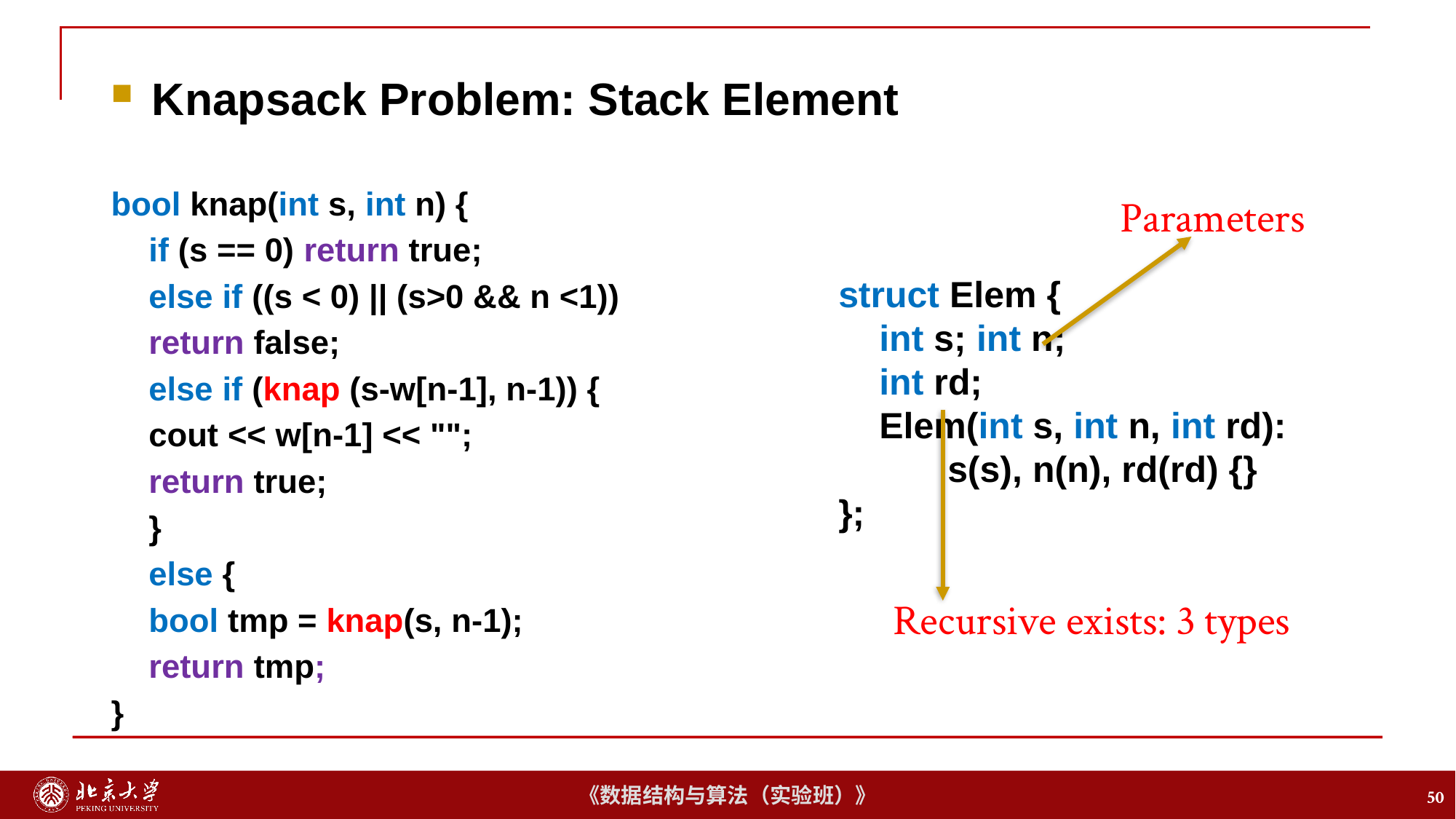

Knapsack Problem: Stack Element
bool knap(int s, int n) {
	if (s == 0) return true;
	else if ((s < 0) || (s>0 && n <1))
		return false;
 	else if (knap (s-w[n-1], n-1)) {
		cout << w[n-1] << "";
		return true;
	}
	else {
		bool tmp = knap(s, n-1);
		return tmp;
}

Parameters
struct Elem {
    int s; int n;
    int rd;
    Elem(int s, int n, int rd):
	s(s), n(n), rd(rd) {}
};
Recursive exists: 3 types
50